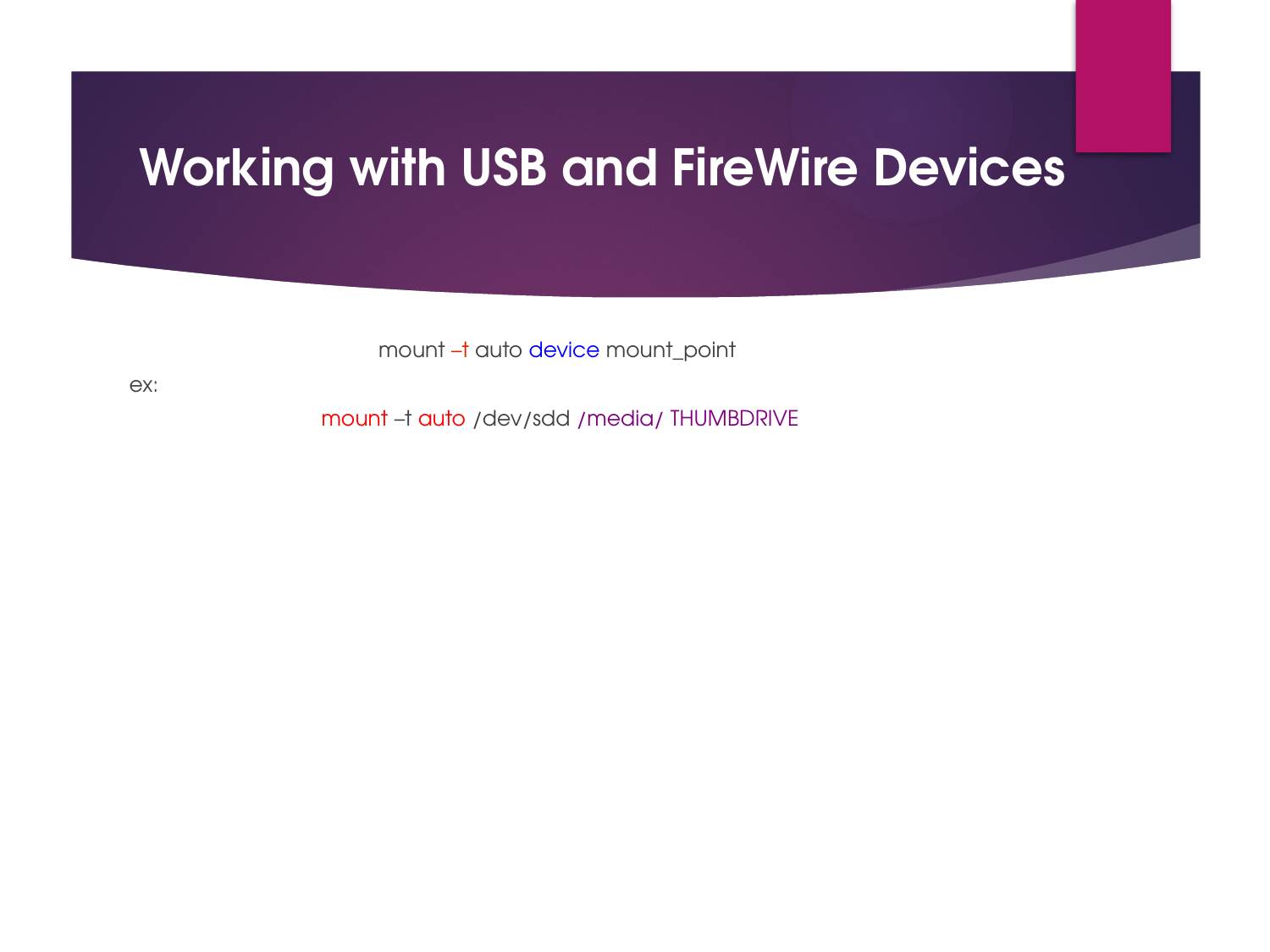

# Working with USB and FireWire Devices
mount –t auto device mount_point
ex:
 mount –t auto /dev/sdd /media/ THUMBDRIVE